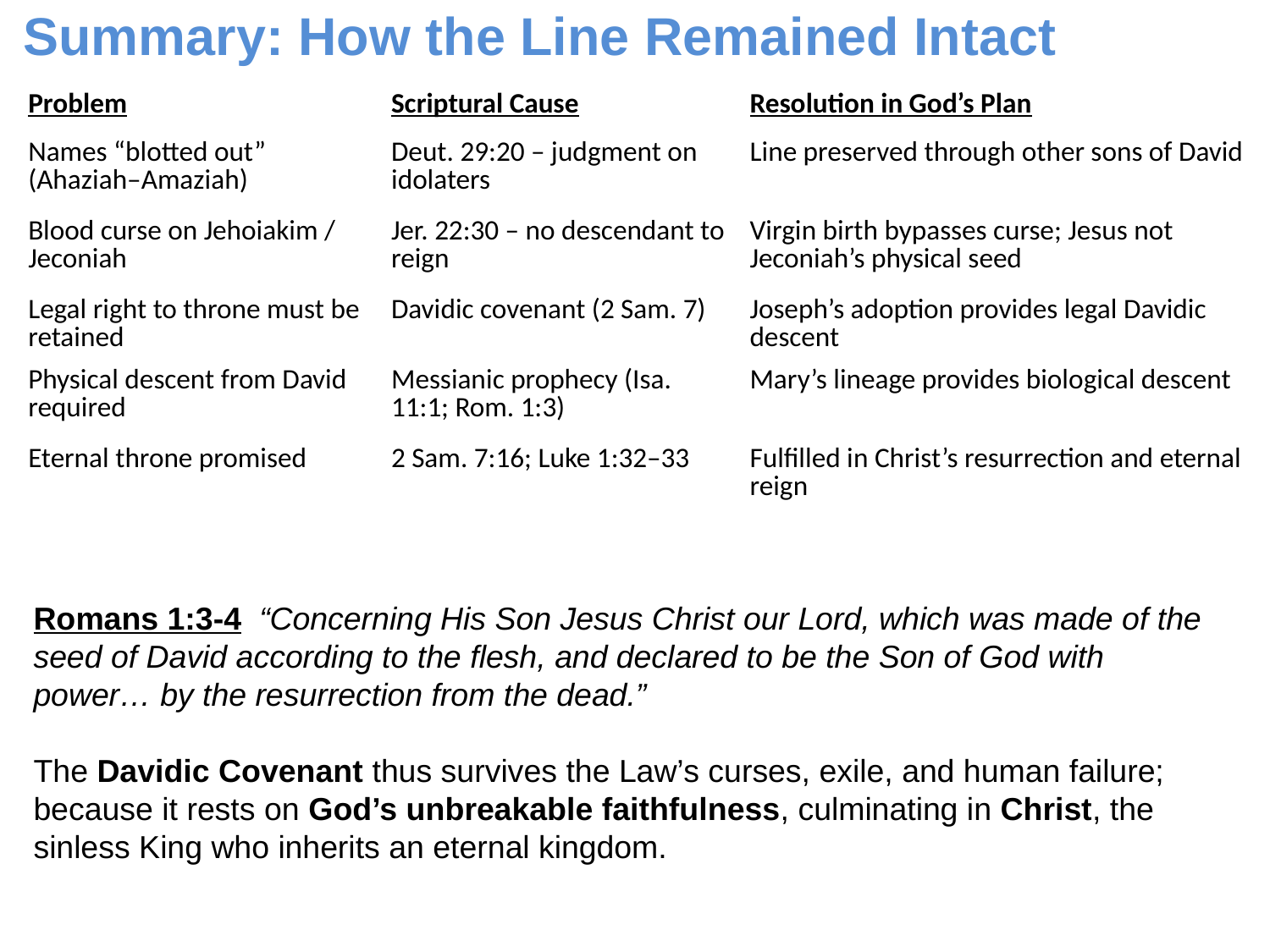

Summary: How the Line Remained Intact
| Problem | Scriptural Cause | Resolution in God’s Plan |
| --- | --- | --- |
| Names “blotted out” (Ahaziah–Amaziah) | Deut. 29:20 – judgment on idolaters | Line preserved through other sons of David |
| Blood curse on Jehoiakim / Jeconiah | Jer. 22:30 – no descendant to reign | Virgin birth bypasses curse; Jesus not Jeconiah’s physical seed |
| Legal right to throne must be retained | Davidic covenant (2 Sam. 7) | Joseph’s adoption provides legal Davidic descent |
| Physical descent from David required | Messianic prophecy (Isa. 11:1; Rom. 1:3) | Mary’s lineage provides biological descent |
| Eternal throne promised | 2 Sam. 7:16; Luke 1:32–33 | Fulfilled in Christ’s resurrection and eternal reign |
Romans 1:3-4  “Concerning His Son Jesus Christ our Lord, which was made of the seed of David according to the flesh, and declared to be the Son of God with power… by the resurrection from the dead.”

The Davidic Covenant thus survives the Law’s curses, exile, and human failure;
because it rests on God’s unbreakable faithfulness, culminating in Christ, the sinless King who inherits an eternal kingdom.